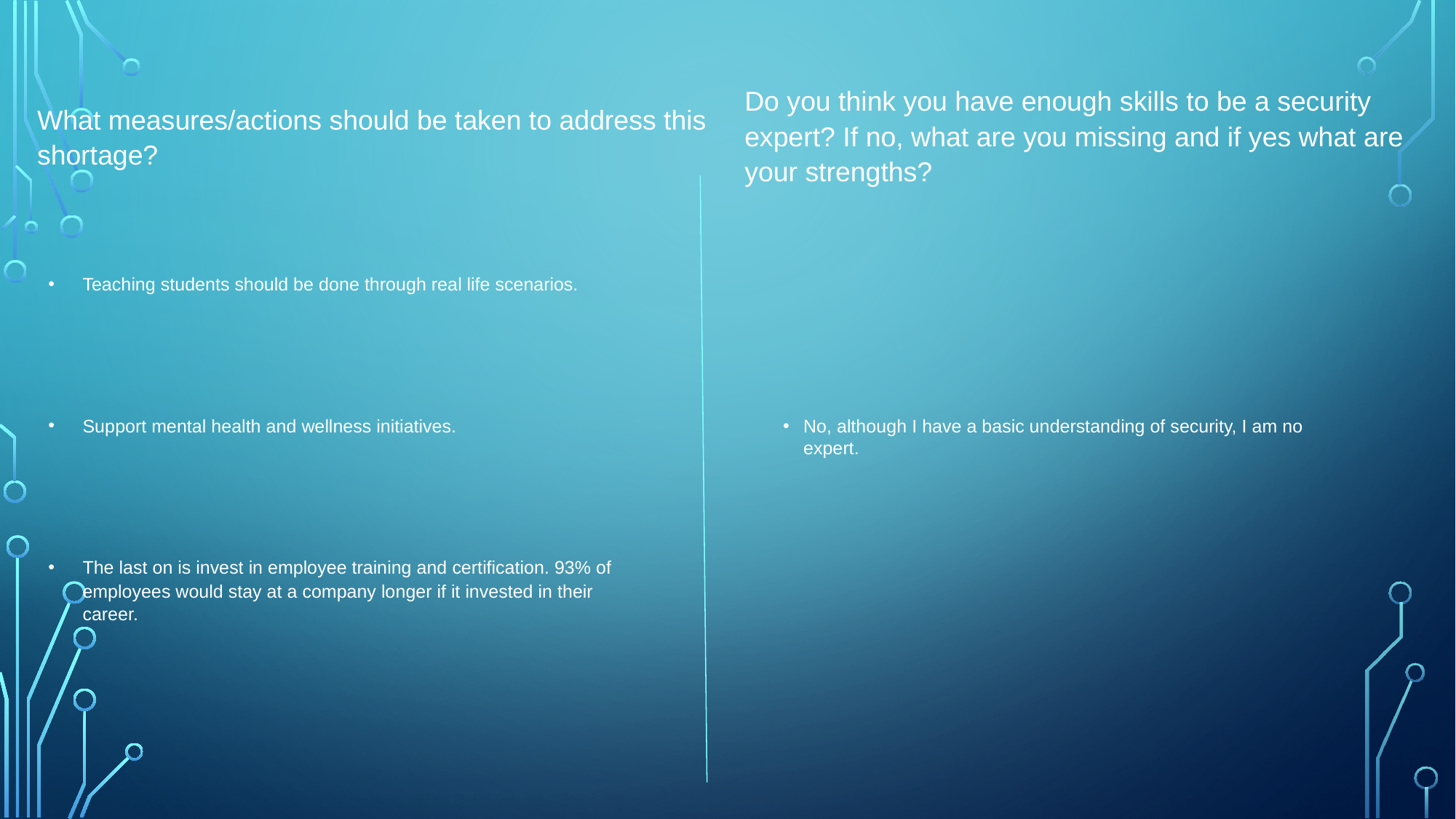

Do you think you have enough skills to be a security expert? If no, what are you missing and if yes what are your strengths?
What measures/actions should be taken to address this shortage?
Teaching students should be done through real life scenarios.

Support mental health and wellness initiatives.

The last on is invest in employee training and certification. 93% of employees would stay at a company longer if it invested in their career.

No, although I have a basic understanding of security, I am no expert.